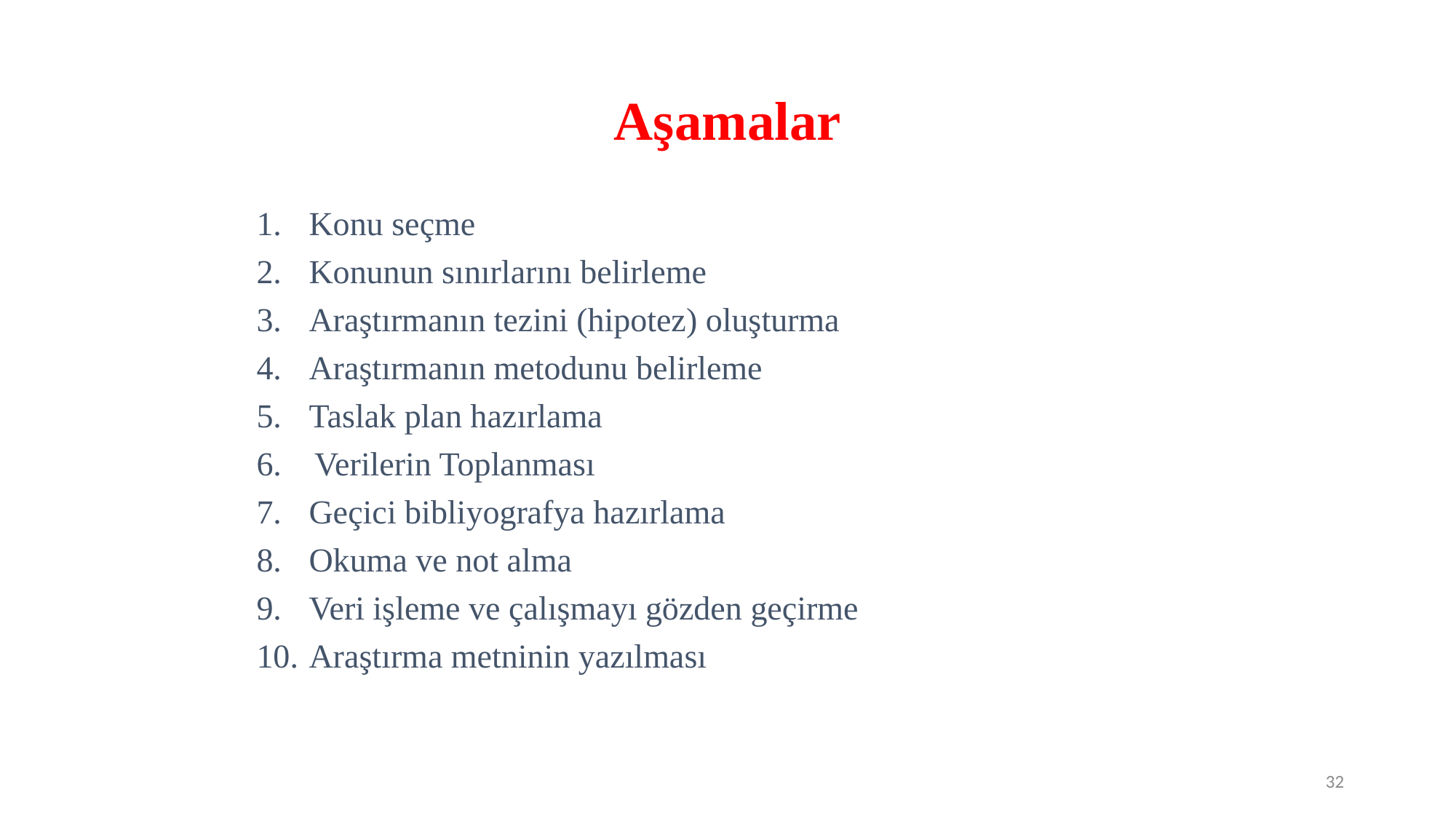

# Aşamalar
Konu seçme
Konunun sınırlarını belirleme
Araştırmanın tezini (hipotez) oluşturma
Araştırmanın metodunu belirleme
Taslak plan hazırlama
6.    Verilerin Toplanması
Geçici bibliyografya hazırlama
Okuma ve not alma
Veri işleme ve çalışmayı gözden geçirme
Araştırma metninin yazılması
32